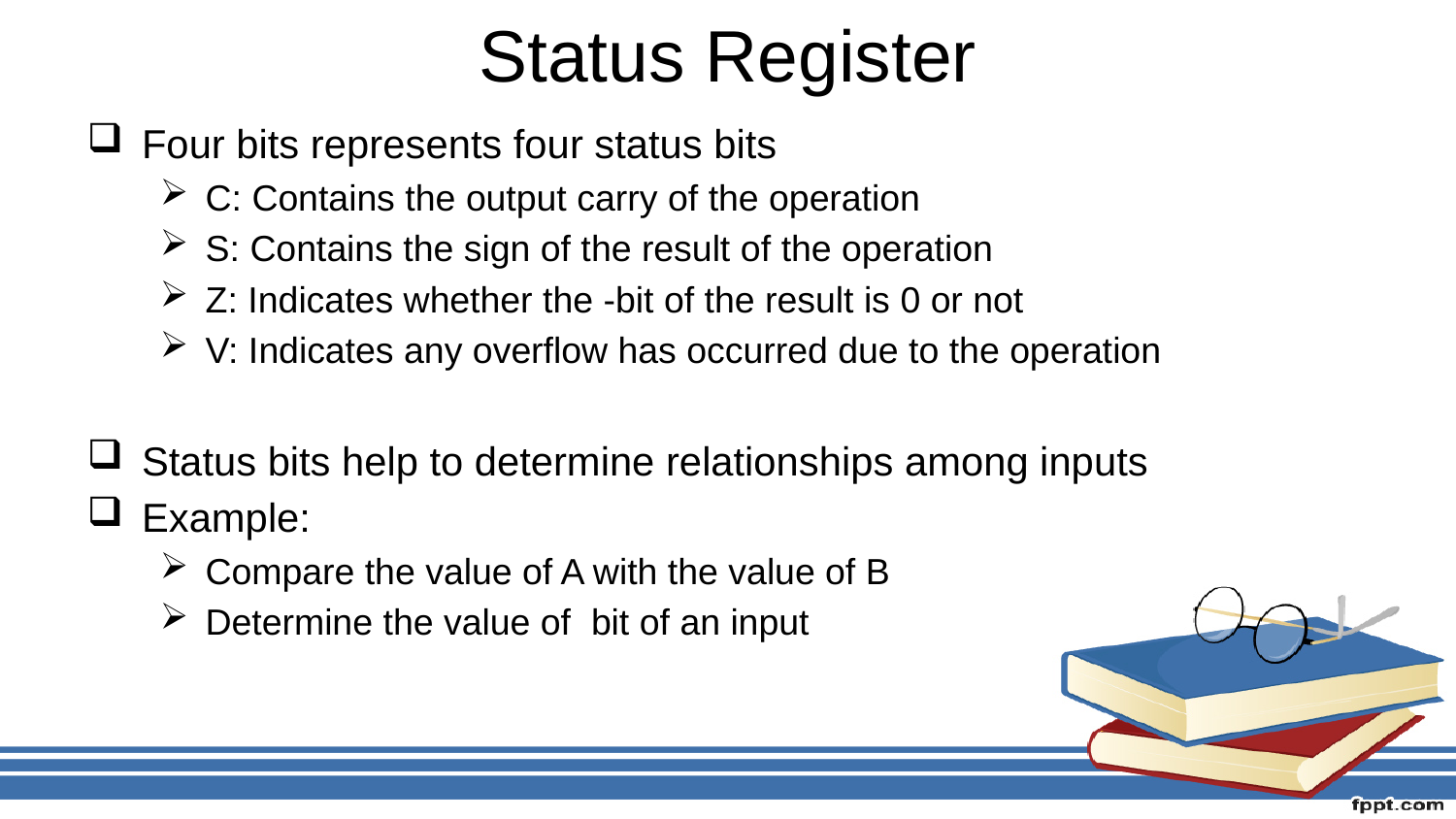

# Status Register
Four bits represents four status bits
C: Contains the output carry of the operation
S: Contains the sign of the result of the operation
Z: Indicates whether the -bit of the result is 0 or not
V: Indicates any overflow has occurred due to the operation

Status bits help to determine relationships among inputs
Example:
Compare the value of A with the value of B
Determine the value of  bit of an input